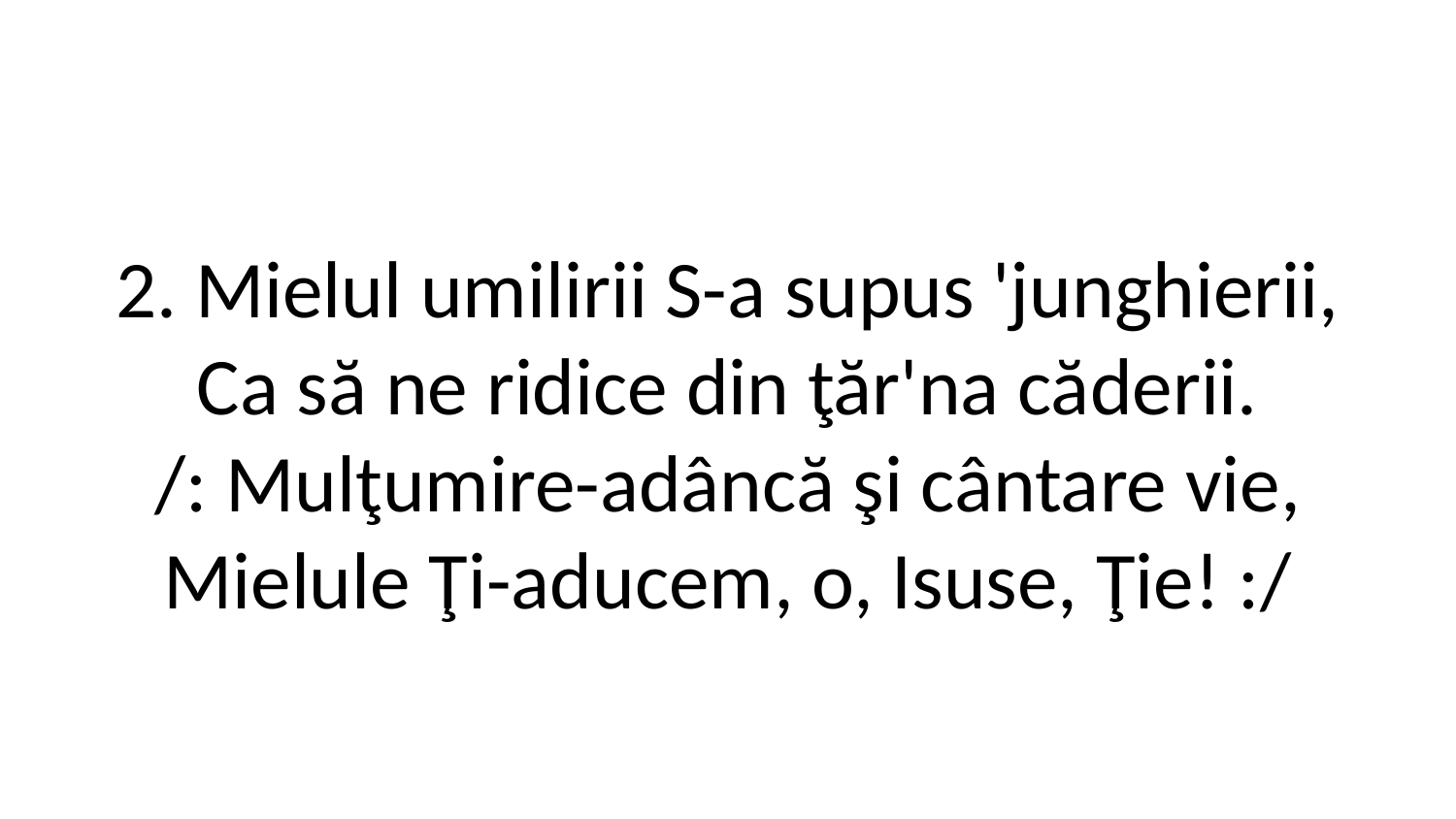

2. Mielul umilirii S-a supus 'junghierii,
Ca să ne ridice din ţăr'na căderii.
/: Mulţumire-adâncă şi cântare vie,
Mielule Ţi-aducem, o, Isuse, Ţie! :/